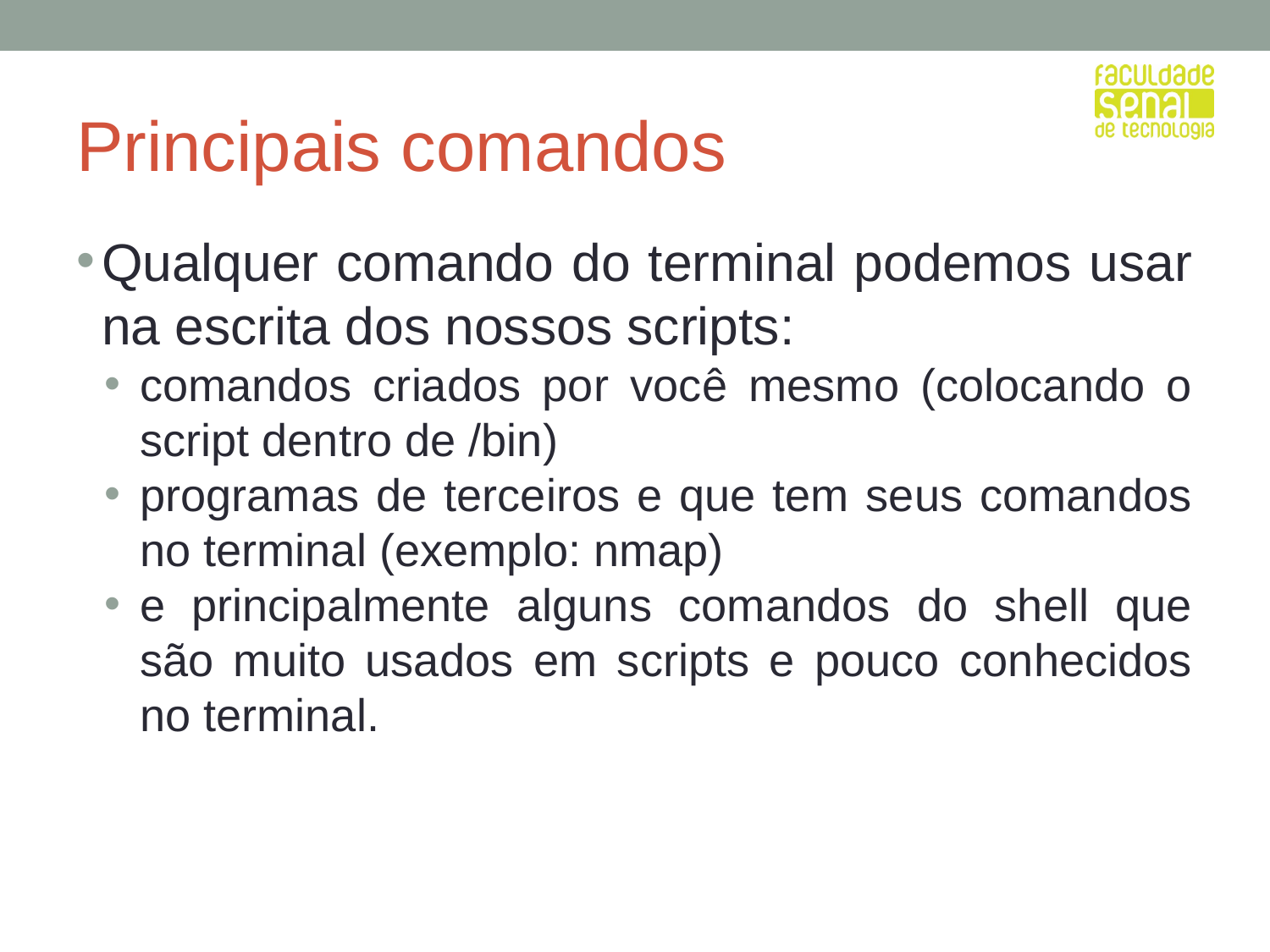

# Principais comandos
Qualquer comando do terminal podemos usar na escrita dos nossos scripts:
comandos criados por você mesmo (colocando o script dentro de /bin)
programas de terceiros e que tem seus comandos no terminal (exemplo: nmap)
e principalmente alguns comandos do shell que são muito usados em scripts e pouco conhecidos no terminal.